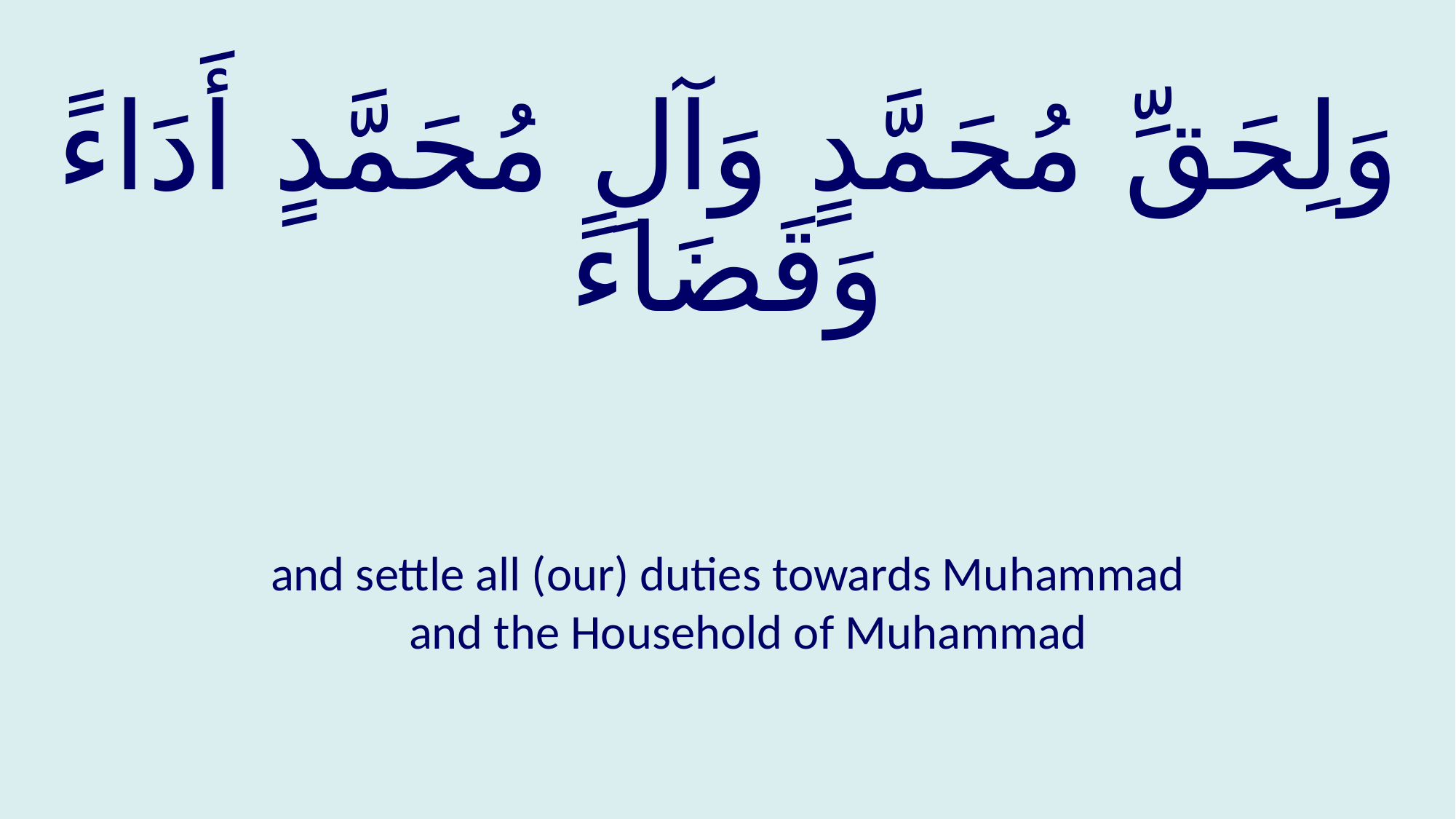

# وَلِحَقِّ مُحَمَّدٍ وَآلِ مُحَمَّدٍ أَدَاءً وَقَضَاءً
and settle all (our) duties towards Muhammad and the Household of Muhammad